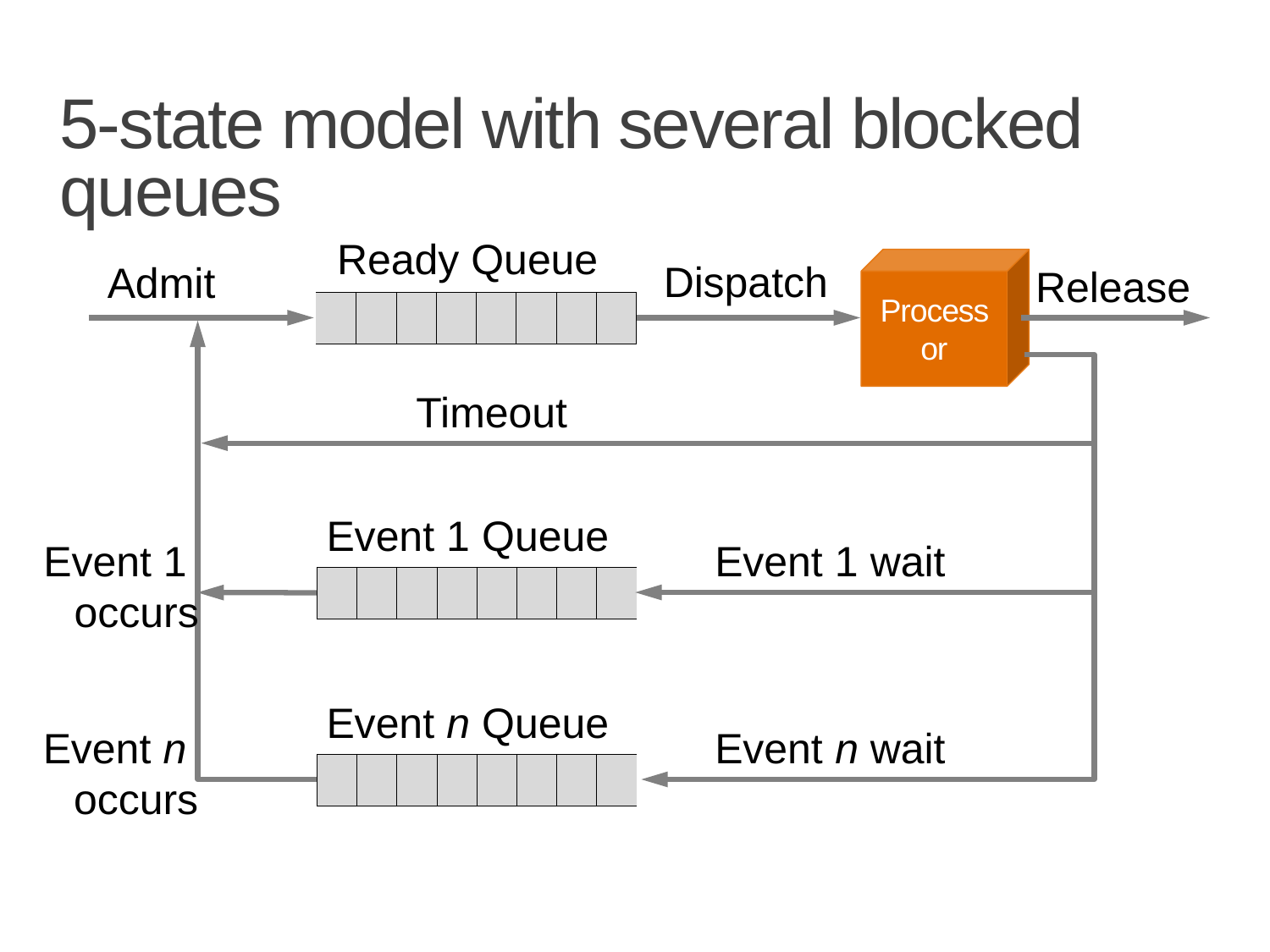

# 5-state model with several blocked queues
Ready Queue
Dispatch
Admit
Processor
Release
|  |  |  |  |  |  |  |  |
| --- | --- | --- | --- | --- | --- | --- | --- |

Timeout
Event 1 Queue
Event 1
occurs
Event 1 wait
|  |  |  |  |  |  |  |  |
| --- | --- | --- | --- | --- | --- | --- | --- |
Event n Queue
Event n
occurs
Event n wait
|  |  |  |  |  |  |  |  |
| --- | --- | --- | --- | --- | --- | --- | --- |